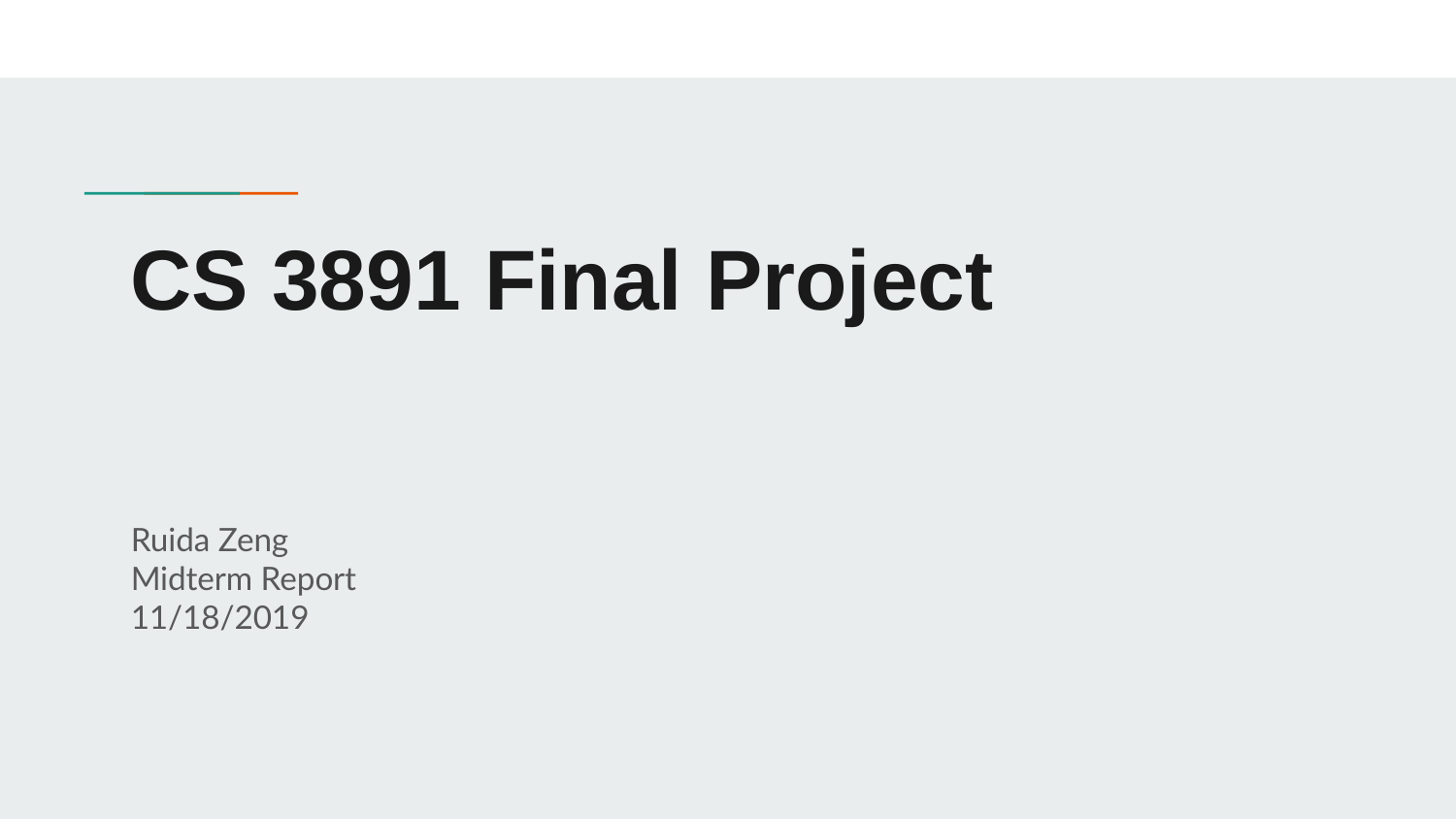

# CS 3891 Final Project
Ruida Zeng
Midterm Report
11/18/2019